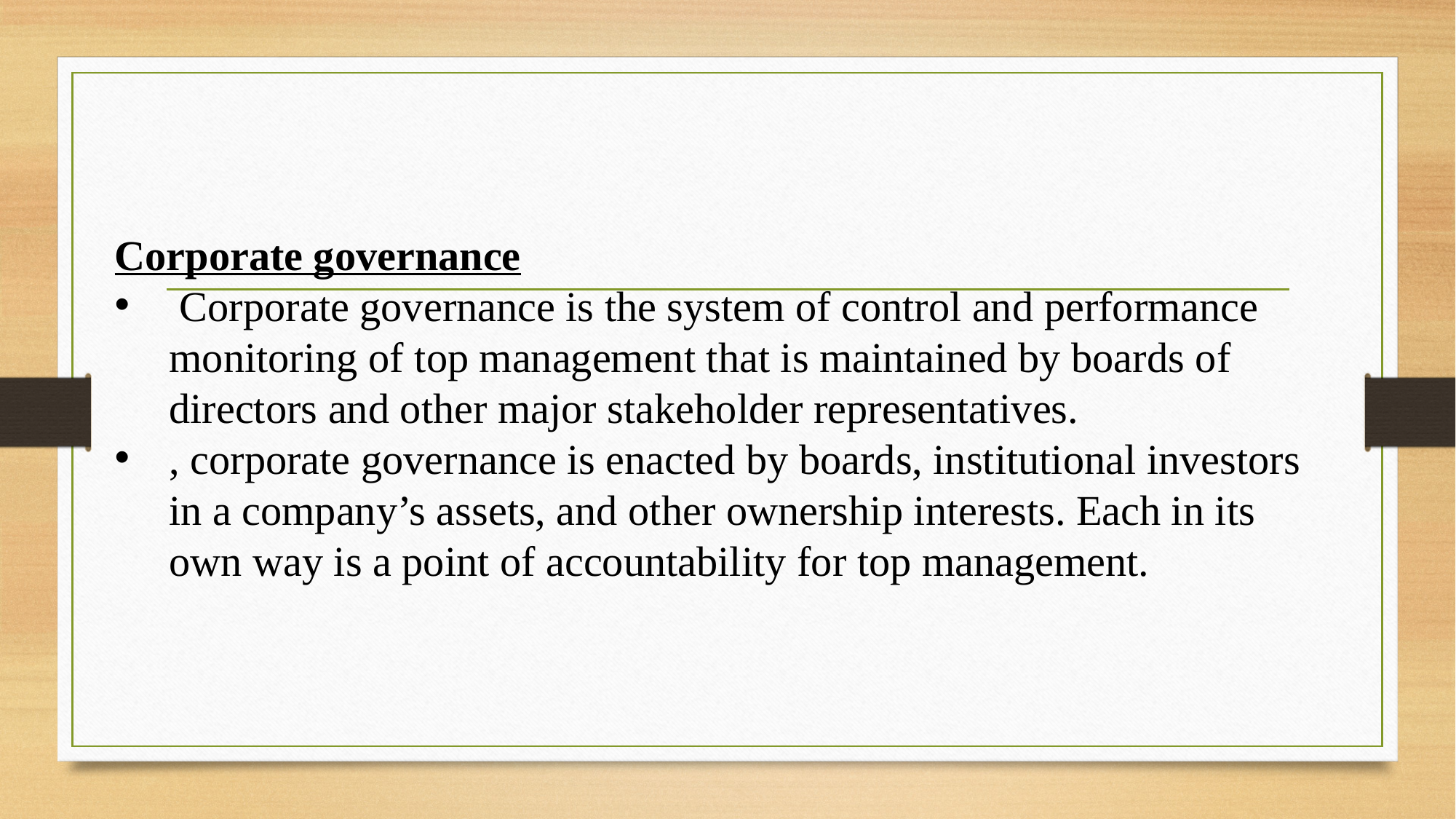

Corporate governance
 Corporate governance is the system of control and performance monitoring of top management that is maintained by boards of directors and other major stakeholder representatives.
, corporate governance is enacted by boards, institutional investors in a company’s assets, and other ownership interests. Each in its own way is a point of accountability for top management.